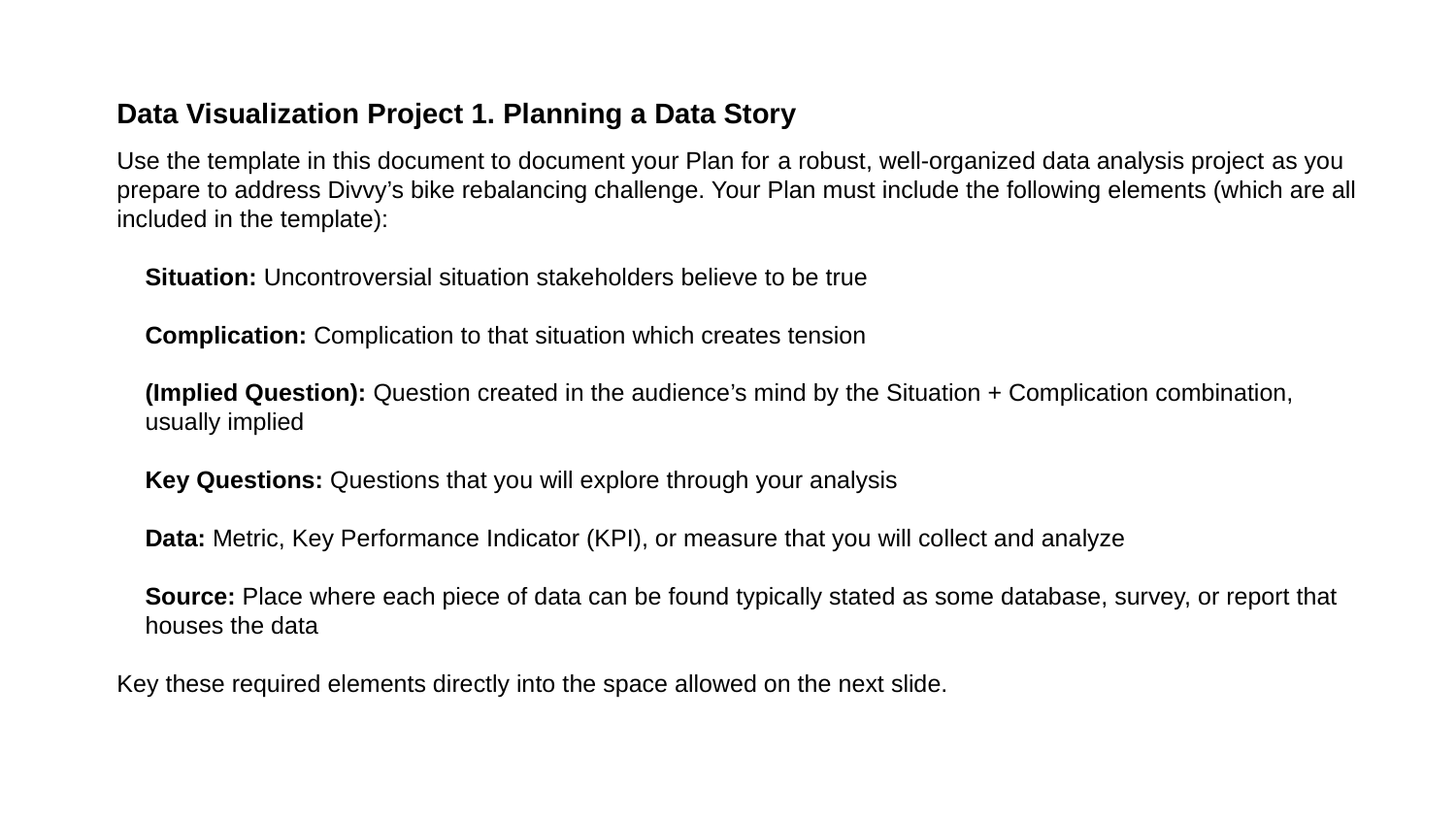

# Data Visualization Project 1. Planning a Data Story
Use the template in this document to document your Plan for a robust, well-organized data analysis project as you prepare to address Divvy’s bike rebalancing challenge. Your Plan must include the following elements (which are all included in the template):

Situation: Uncontroversial situation stakeholders believe to be true

Complication: Complication to that situation which creates tension

(Implied Question): Question created in the audience’s mind by the Situation + Complication combination, usually implied

Key Questions: Questions that you will explore through your analysis

Data: Metric, Key Performance Indicator (KPI), or measure that you will collect and analyze

Source: Place where each piece of data can be found typically stated as some database, survey, or report that houses the data

Key these required elements directly into the space allowed on the next slide.